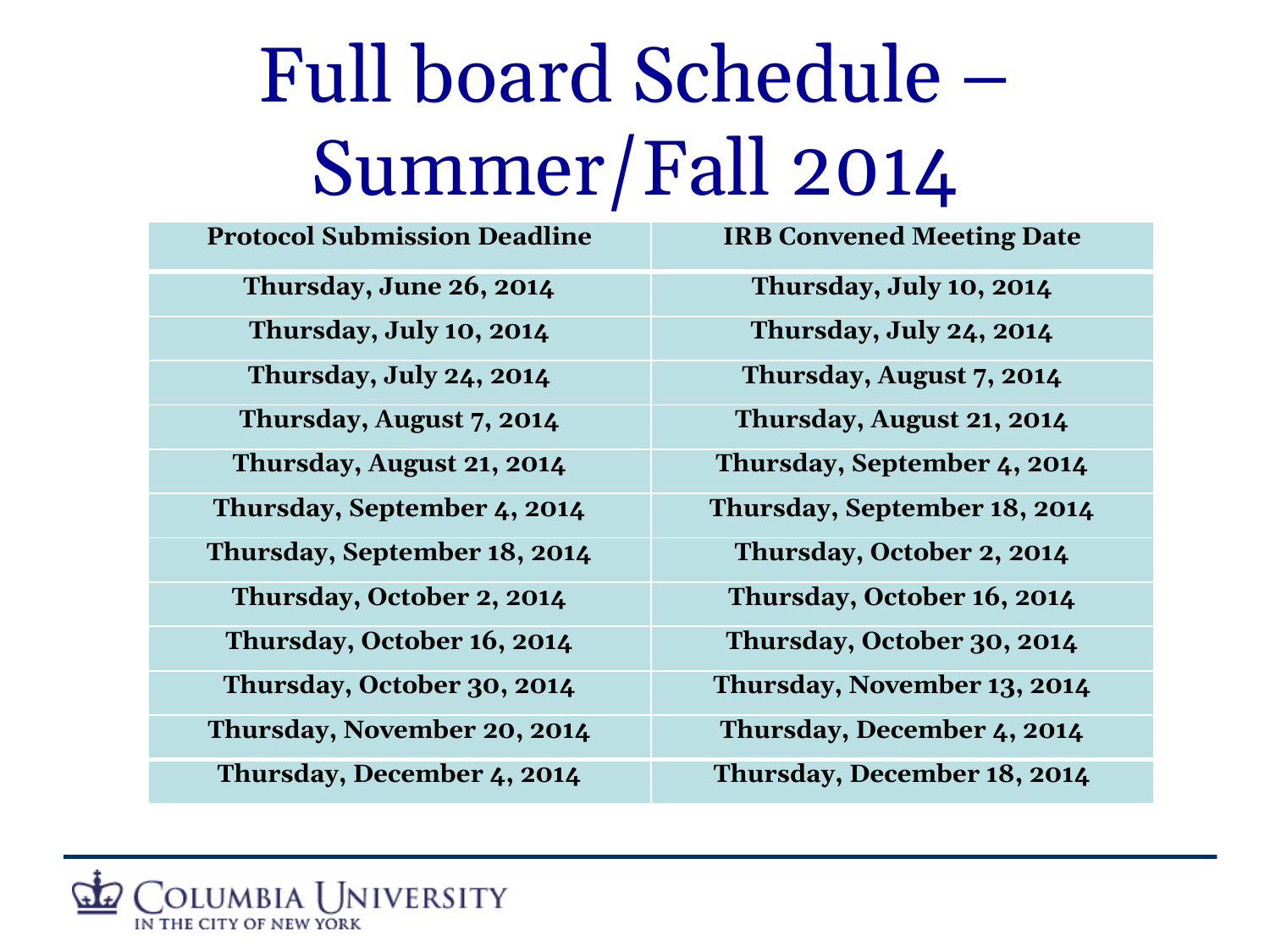

# Full board Schedule – Summer/Fall 2014
| Protocol Submission Deadline | IRB Convened Meeting Date |
| --- | --- |
| Thursday, June 26, 2014 | Thursday, July 10, 2014 |
| Thursday, July 10, 2014 | Thursday, July 24, 2014 |
| Thursday, July 24, 2014 | Thursday, August 7, 2014 |
| Thursday, August 7, 2014 | Thursday, August 21, 2014 |
| Thursday, August 21, 2014 | Thursday, September 4, 2014 |
| Thursday, September 4, 2014 | Thursday, September 18, 2014 |
| Thursday, September 18, 2014 | Thursday, October 2, 2014 |
| Thursday, October 2, 2014 | Thursday, October 16, 2014 |
| Thursday, October 16, 2014 | Thursday, October 30, 2014 |
| Thursday, October 30, 2014 | Thursday, November 13, 2014 |
| Thursday, November 20, 2014 | Thursday, December 4, 2014 |
| Thursday, December 4, 2014 | Thursday, December 18, 2014 |